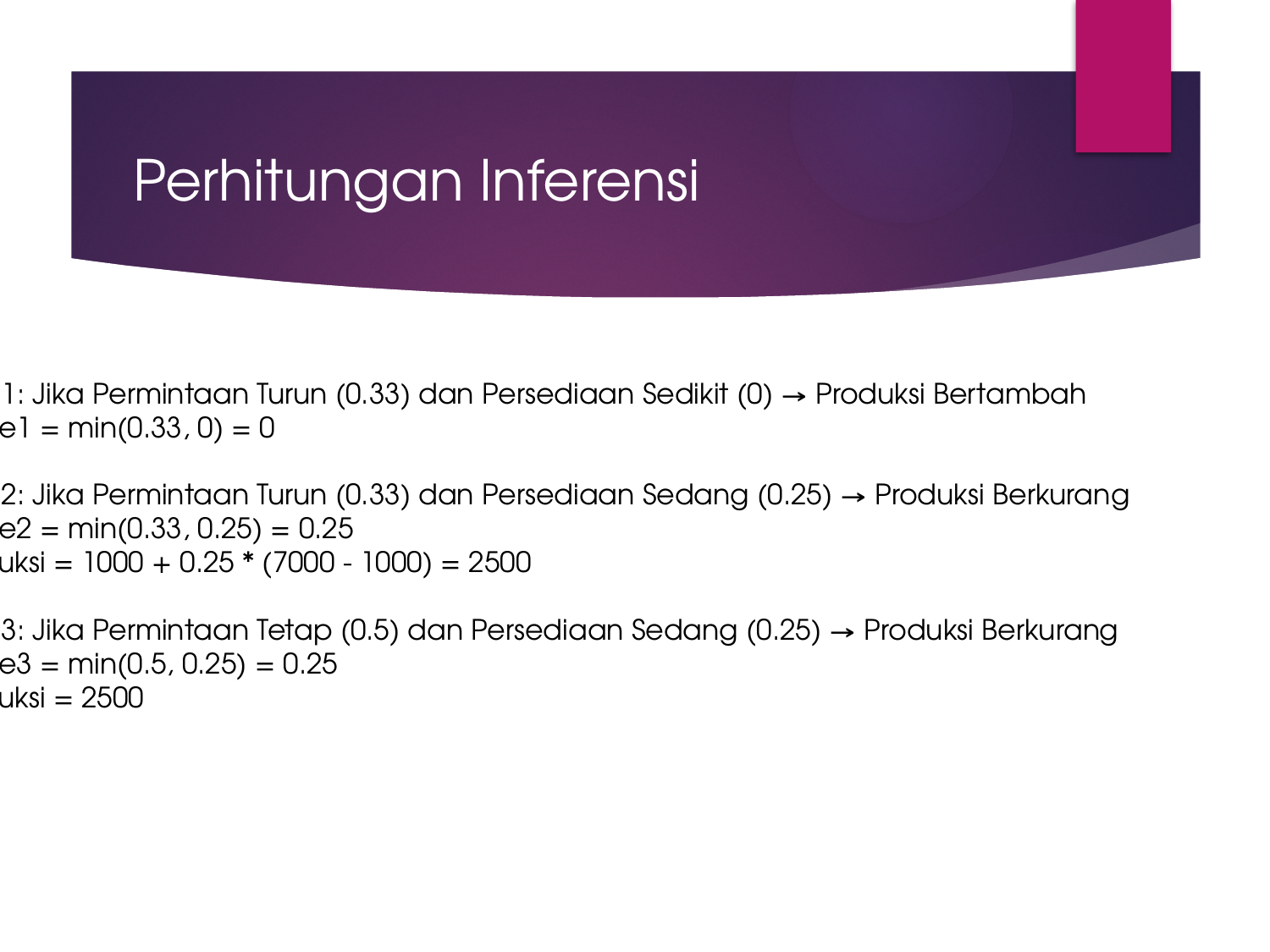

# Perhitungan Inferensi

Rule 1: Jika Permintaan Turun (0.33) dan Persediaan Sedikit (0) → Produksi Bertambah
μ_rule1 = min(0.33, 0) = 0

Rule 2: Jika Permintaan Turun (0.33) dan Persediaan Sedang (0.25) → Produksi Berkurang
μ_rule2 = min(0.33, 0.25) = 0.25
Produksi = 1000 + 0.25 * (7000 - 1000) = 2500

Rule 3: Jika Permintaan Tetap (0.5) dan Persediaan Sedang (0.25) → Produksi Berkurang
μ_rule3 = min(0.5, 0.25) = 0.25
Produksi = 2500